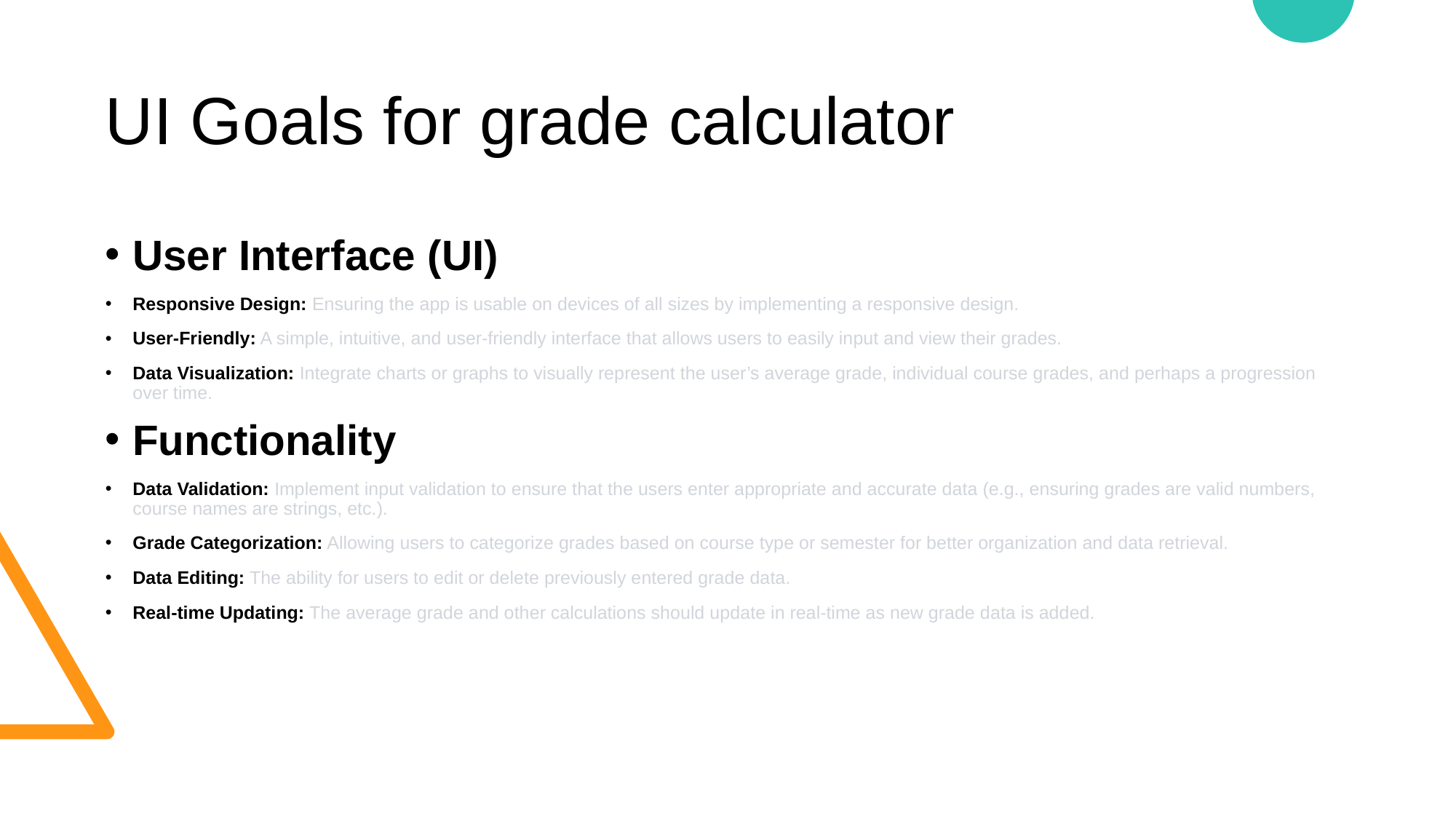

# UI Goals for grade calculator
User Interface (UI)
Responsive Design: Ensuring the app is usable on devices of all sizes by implementing a responsive design.
User-Friendly: A simple, intuitive, and user-friendly interface that allows users to easily input and view their grades.
Data Visualization: Integrate charts or graphs to visually represent the user’s average grade, individual course grades, and perhaps a progression over time.
Functionality
Data Validation: Implement input validation to ensure that the users enter appropriate and accurate data (e.g., ensuring grades are valid numbers, course names are strings, etc.).
Grade Categorization: Allowing users to categorize grades based on course type or semester for better organization and data retrieval.
Data Editing: The ability for users to edit or delete previously entered grade data.
Real-time Updating: The average grade and other calculations should update in real-time as new grade data is added.